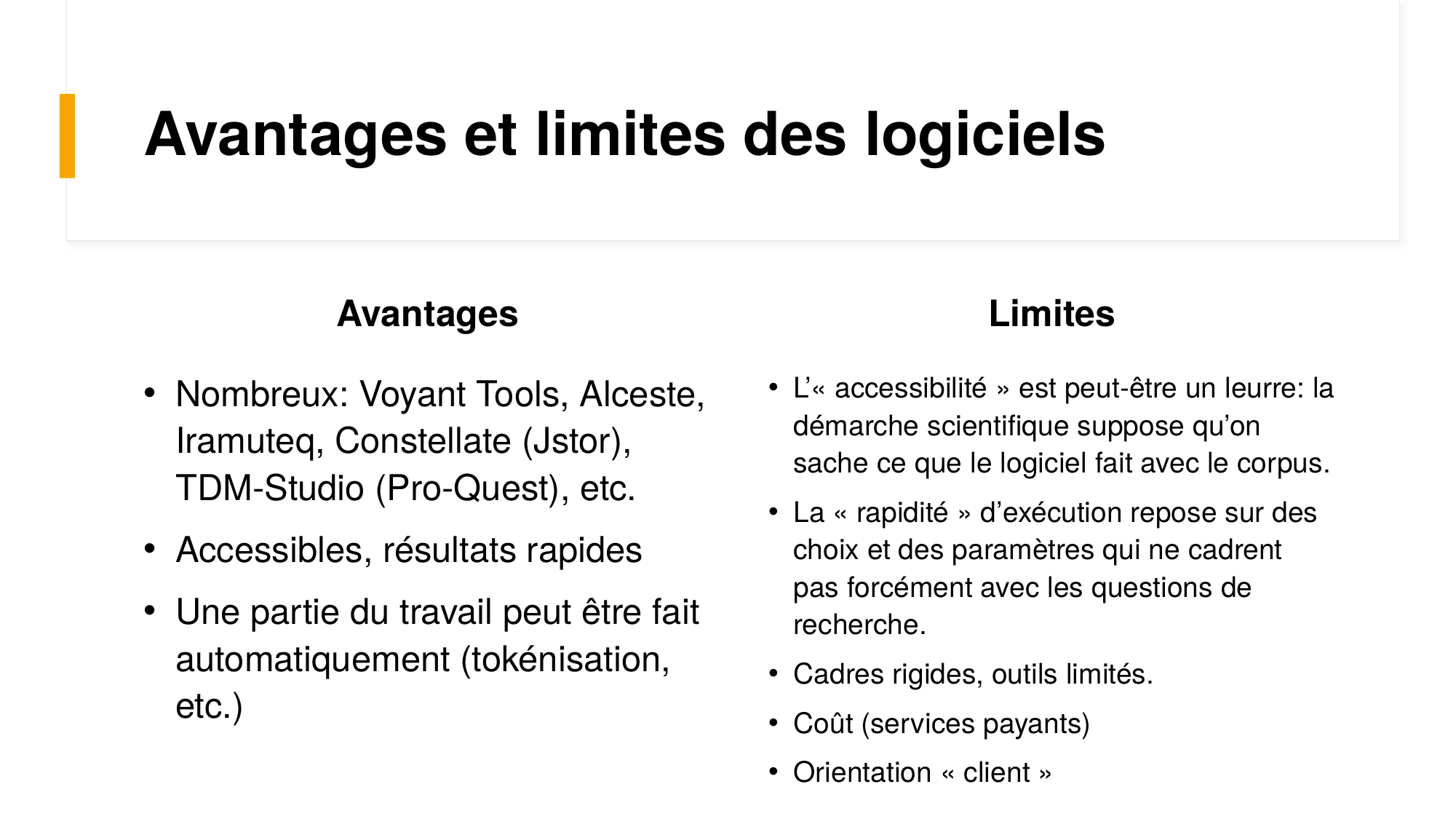

# Avantages et limites des logiciels
Avantages
Limites
Nombreux: Voyant Tools, Alceste, Iramuteq, Constellate (Jstor), TDM-Studio (Pro-Quest), etc.
Accessibles, résultats rapides
Une partie du travail peut être fait automatiquement (tokénisation, etc.)

L’« accessibilité » est peut-être un leurre: la démarche scientifique suppose qu’on sache ce que le logiciel fait avec le corpus.
La « rapidité » d’exécution repose sur des choix et des paramètres qui ne cadrent pas forcément avec les questions de recherche.
Cadres rigides, outils limités.
Coût (services payants)
Orientation « client »